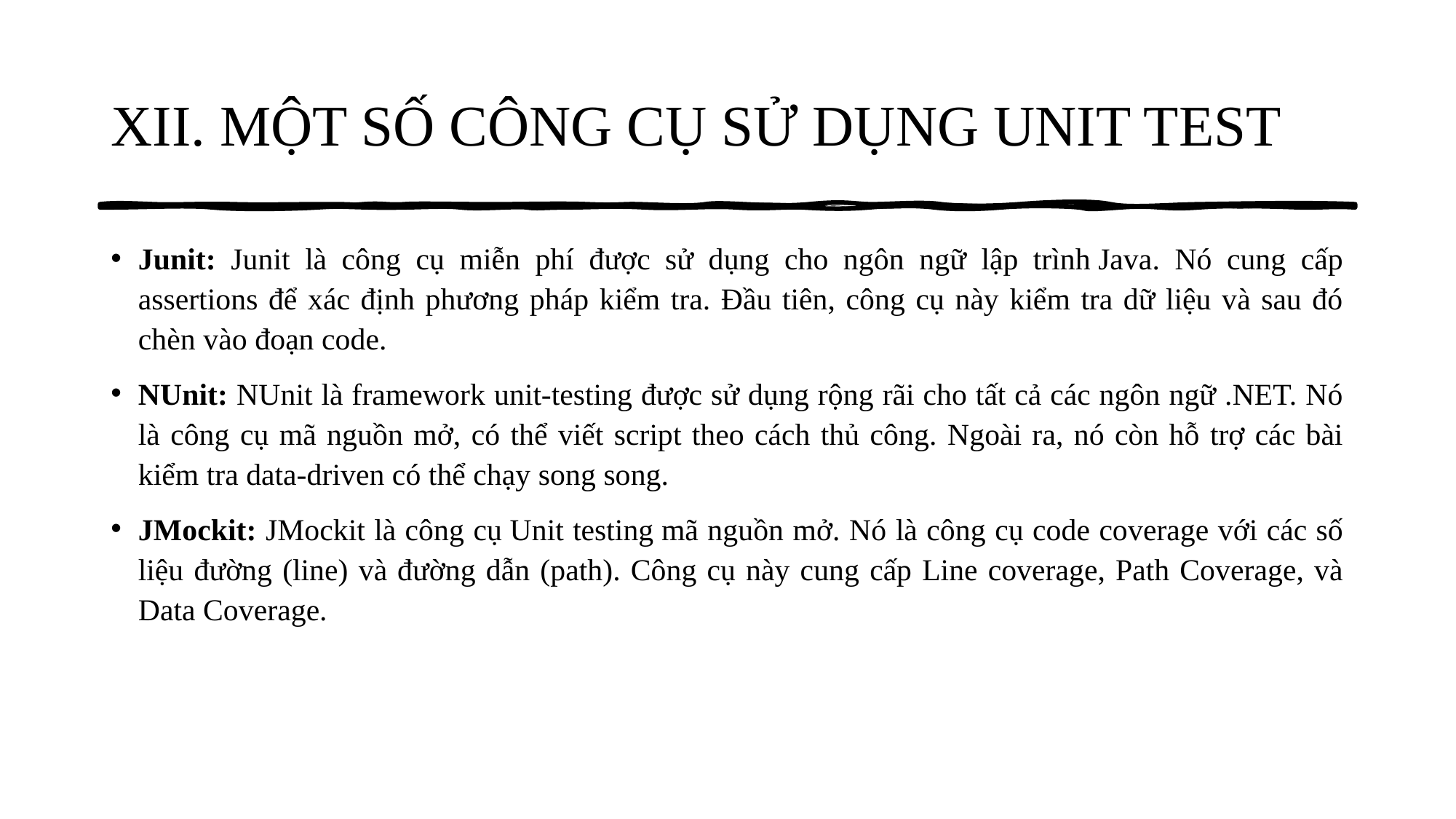

# XII. MỘT SỐ CÔNG CỤ SỬ DỤNG UNIT TEST
Junit: Junit là công cụ miễn phí được sử dụng cho ngôn ngữ lập trình Java. Nó cung cấp assertions để xác định phương pháp kiểm tra. Đầu tiên, công cụ này kiểm tra dữ liệu và sau đó chèn vào đoạn code.
NUnit: NUnit là framework unit-testing được sử dụng rộng rãi cho tất cả các ngôn ngữ .NET. Nó là công cụ mã nguồn mở, có thể viết script theo cách thủ công. Ngoài ra, nó còn hỗ trợ các bài kiểm tra data-driven có thể chạy song song.
JMockit: JMockit là công cụ Unit testing mã nguồn mở. Nó là công cụ code coverage với các số liệu đường (line) và đường dẫn (path). Công cụ này cung cấp Line coverage, Path Coverage, và Data Coverage.